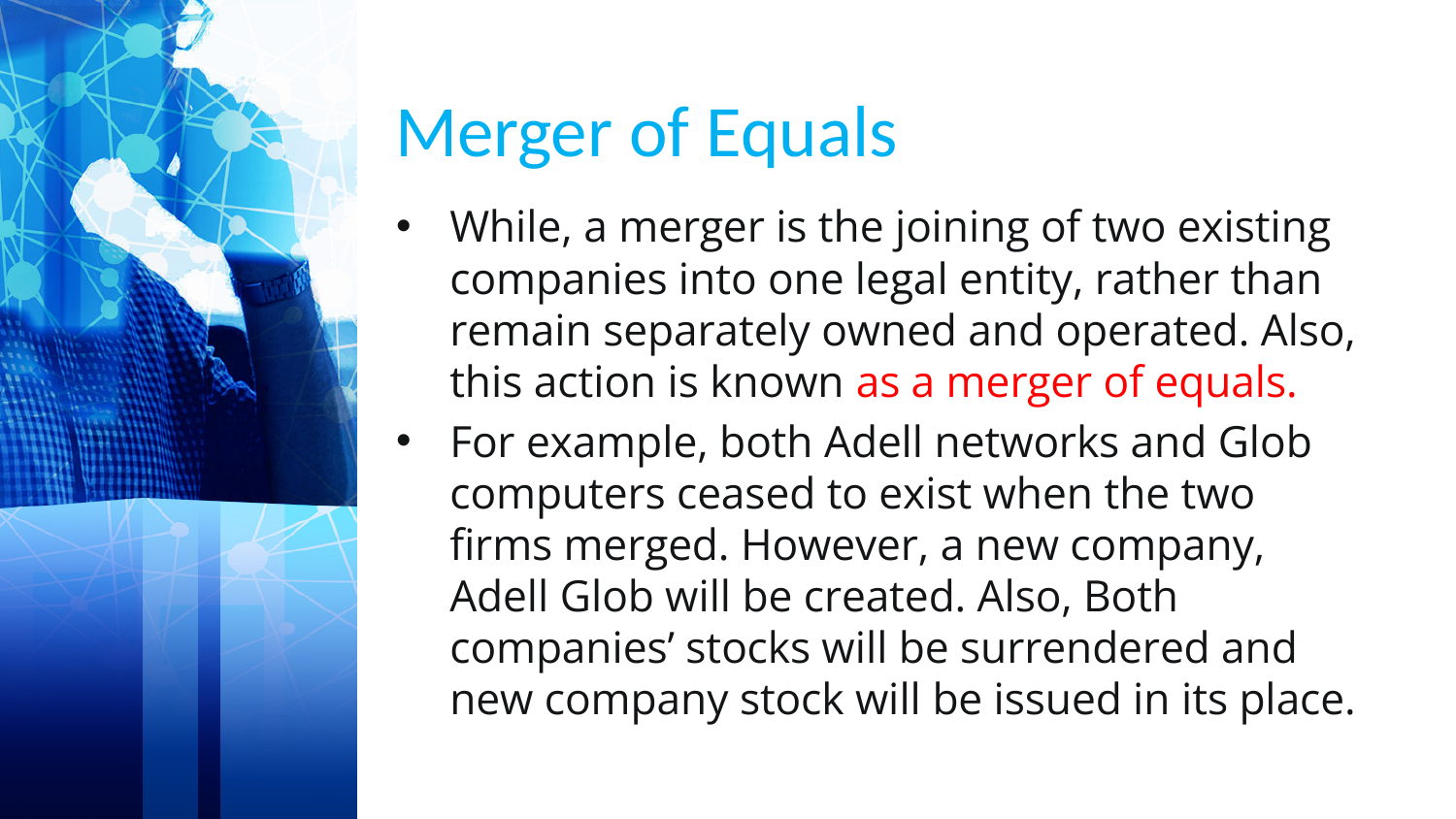

# Merger of Equals
While, a merger is the joining of two existing companies into one legal entity, rather than remain separately owned and operated. Also, this action is known as a merger of equals.
For example, both Adell networks and Glob computers ceased to exist when the two firms merged. However, a new company, Adell Glob will be created. Also, Both companies’ stocks will be surrendered and new company stock will be issued in its place.